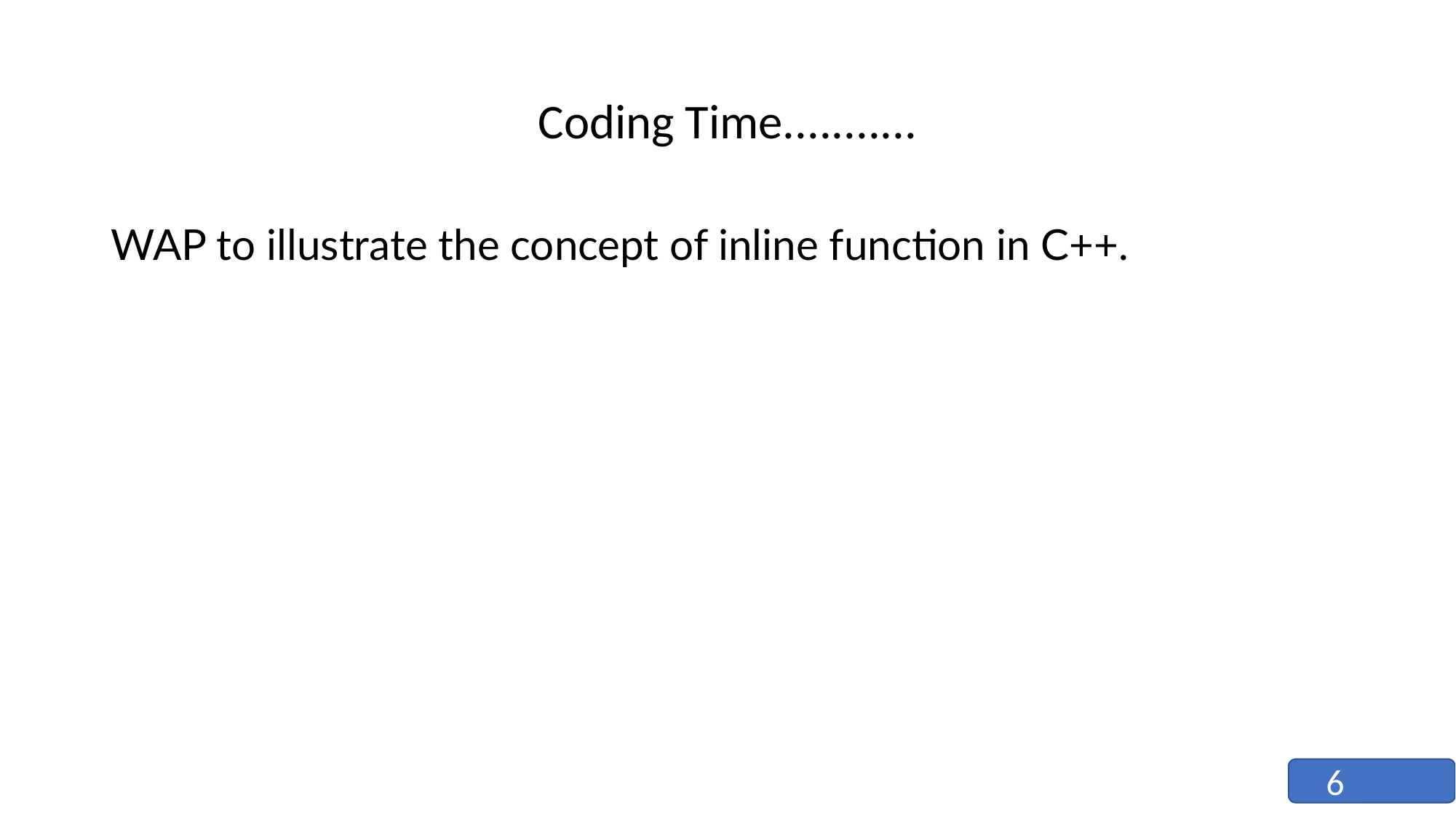

# Coding Time...........
WAP to illustrate the concept of inline function in C++.
6